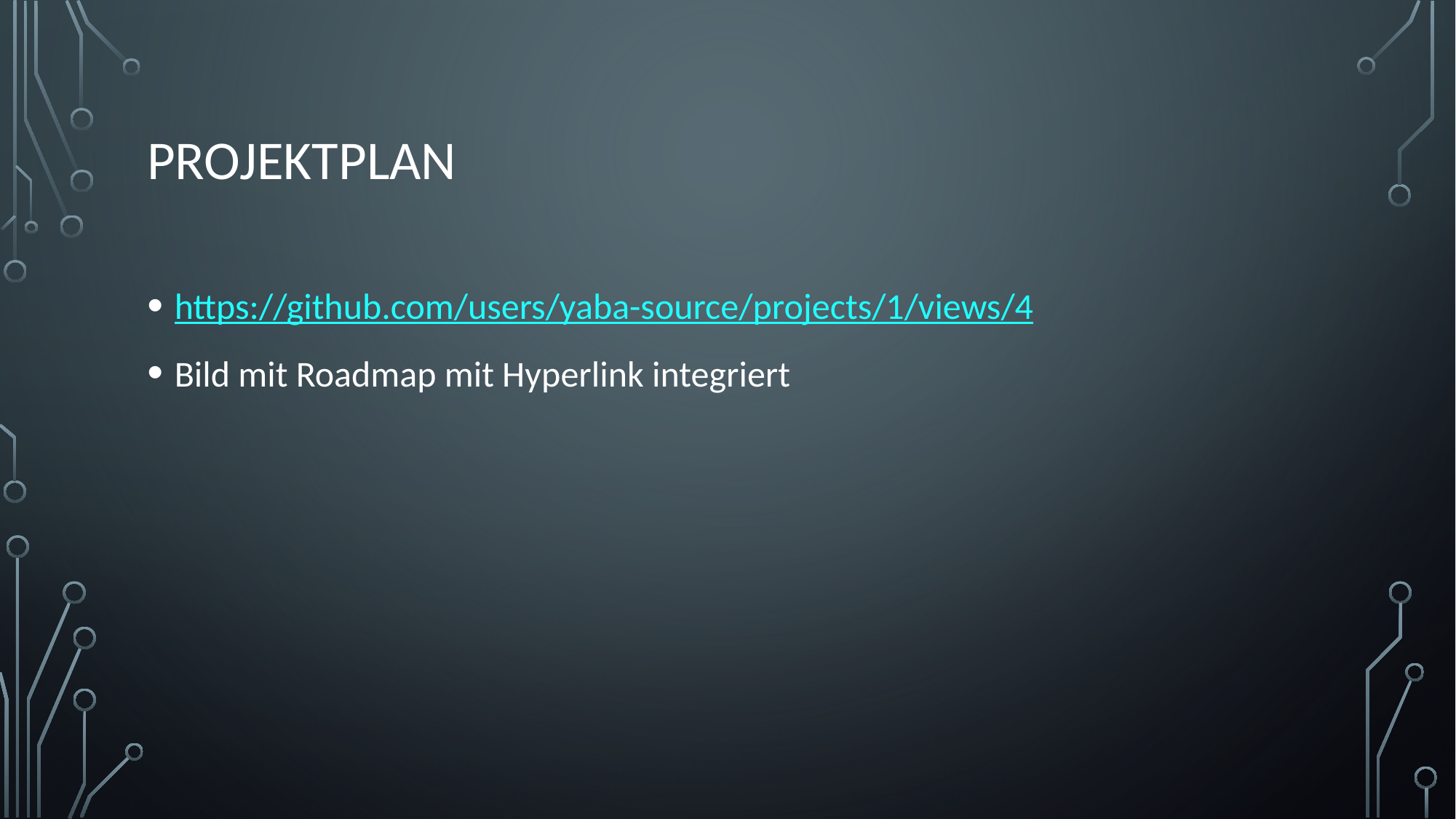

# Projektplan
https://github.com/users/yaba-source/projects/1/views/4
Bild mit Roadmap mit Hyperlink integriert